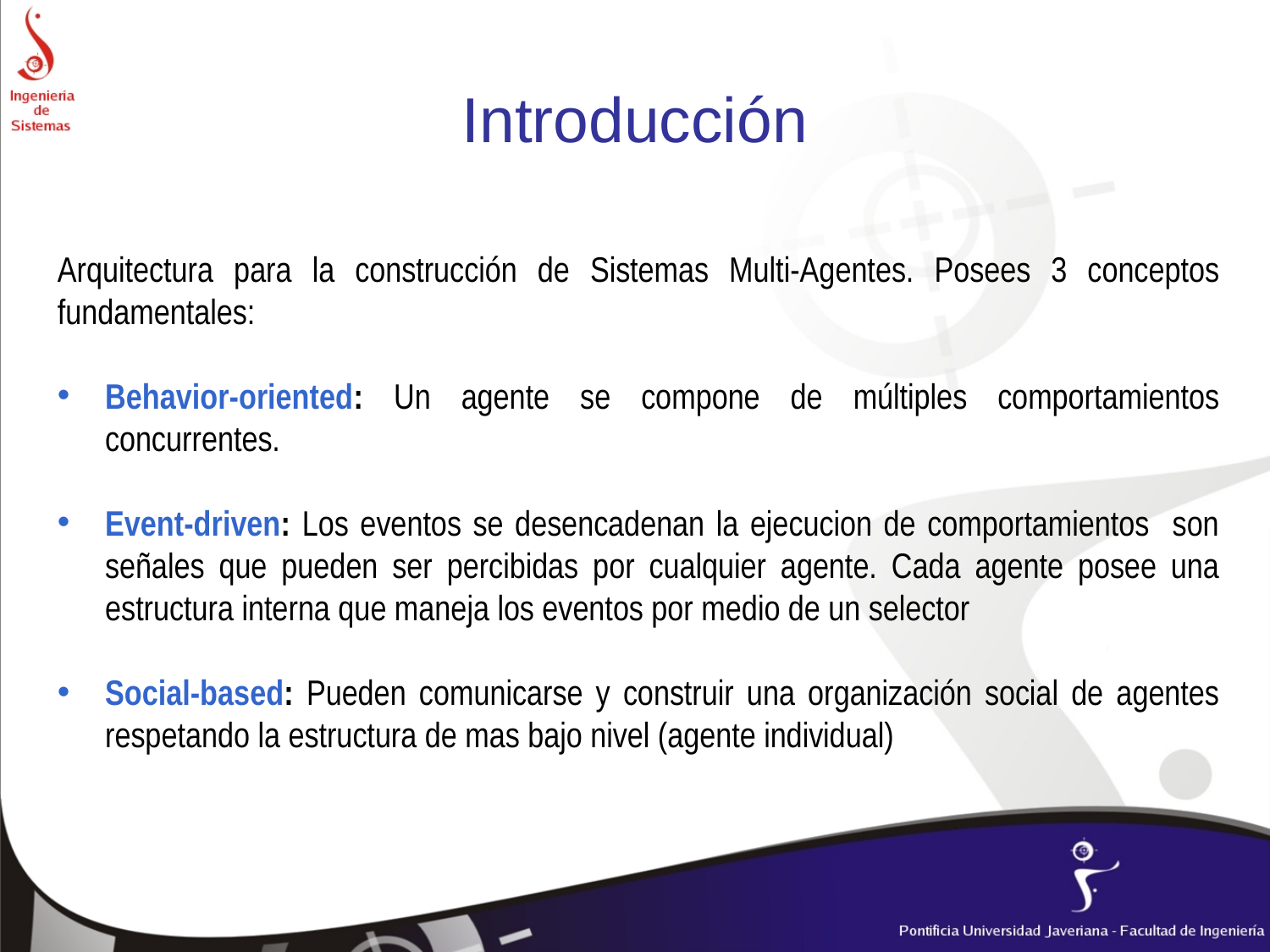

# Introducción
Arquitectura para la construcción de Sistemas Multi-Agentes. Posees 3 conceptos fundamentales:

Behavior-oriented: Un agente se compone de múltiples comportamientos concurrentes.

Event-driven: Los eventos se desencadenan la ejecucion de comportamientos  son señales que pueden ser percibidas por cualquier agente. Cada agente posee una estructura interna que maneja los eventos por medio de un selector

Social-based: Pueden comunicarse y construir una organización social de agentes respetando la estructura de mas bajo nivel (agente individual)